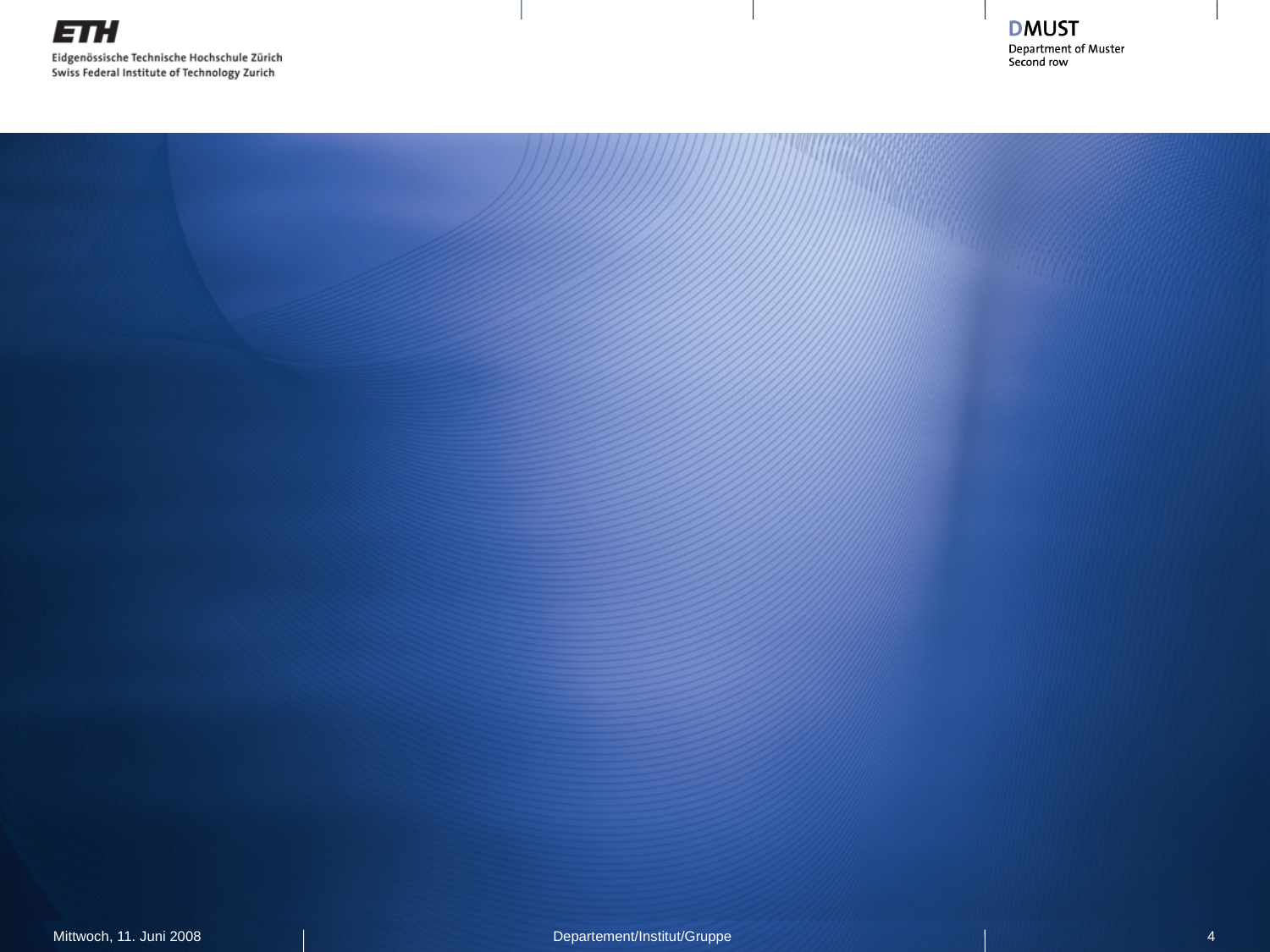

#

Mittwoch, 11. Juni 2008
Departement/Institut/Gruppe
4